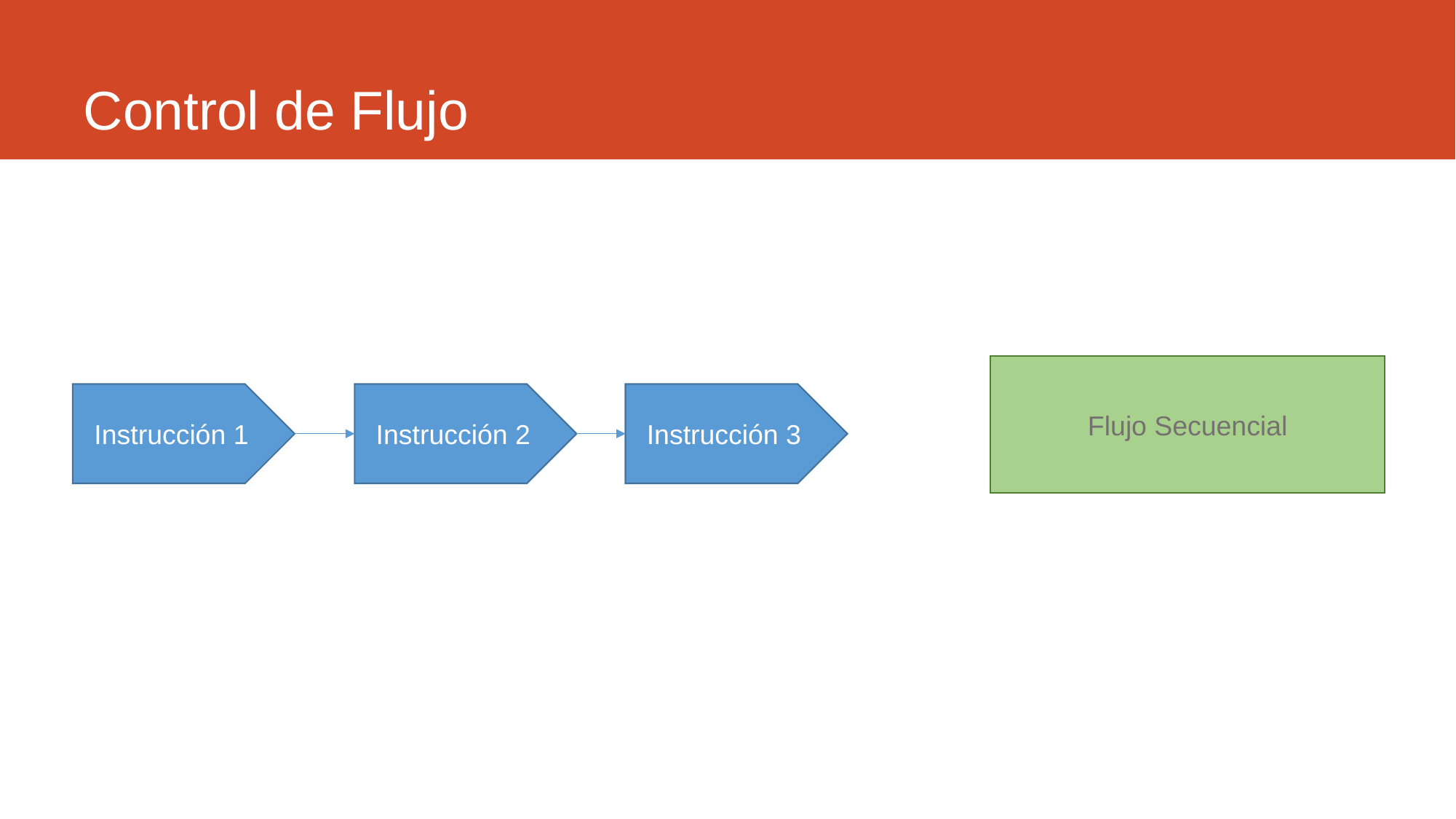

# Control de Flujo
Flujo Secuencial
Instrucción 1
Instrucción 2
Instrucción 3